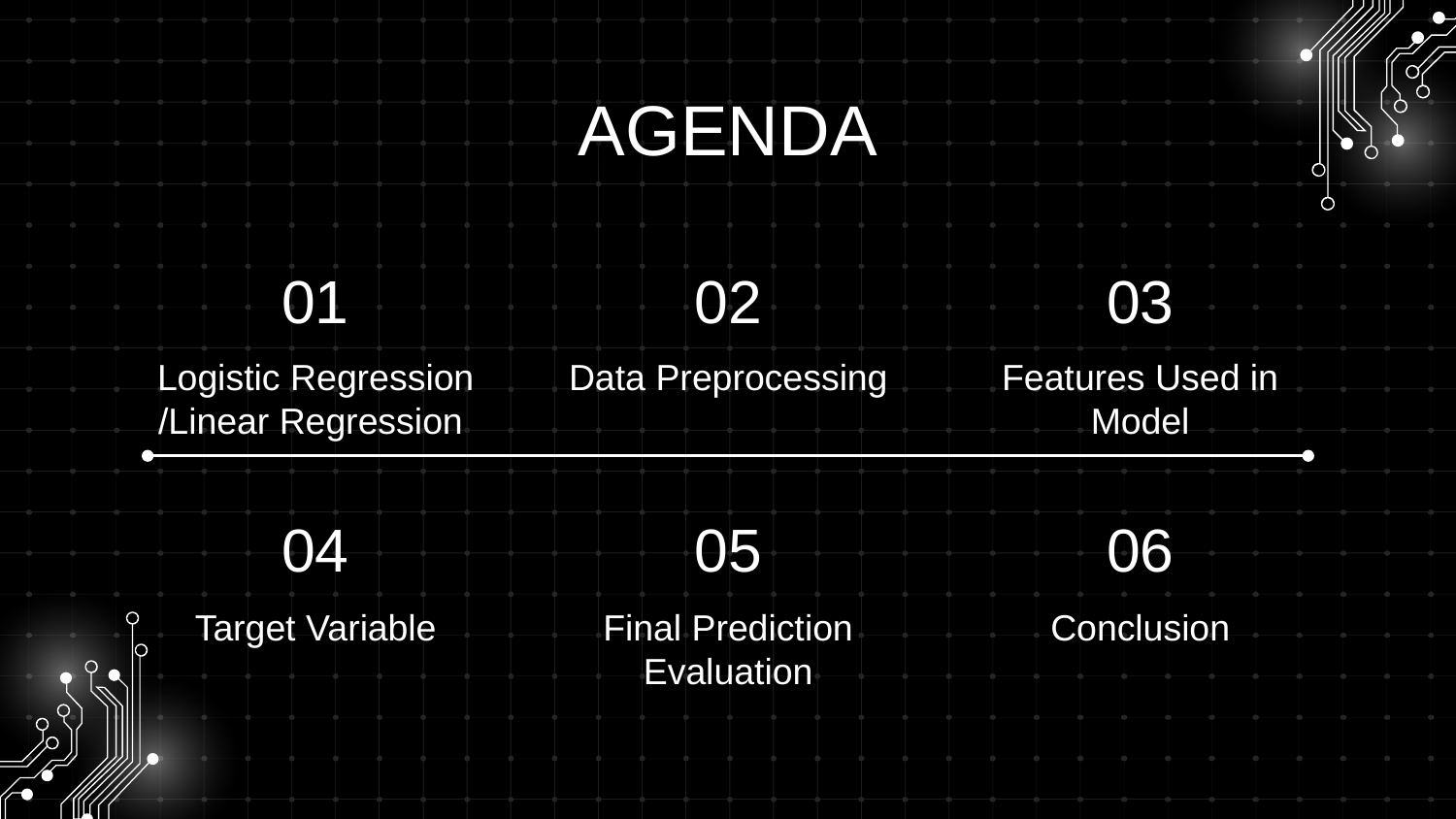

AGENDA
# 01
02
03
Logistic Regression /Linear Regression
Data Preprocessing
Features Used in Model
04
05
06
Target Variable
Final Prediction Evaluation
Conclusion